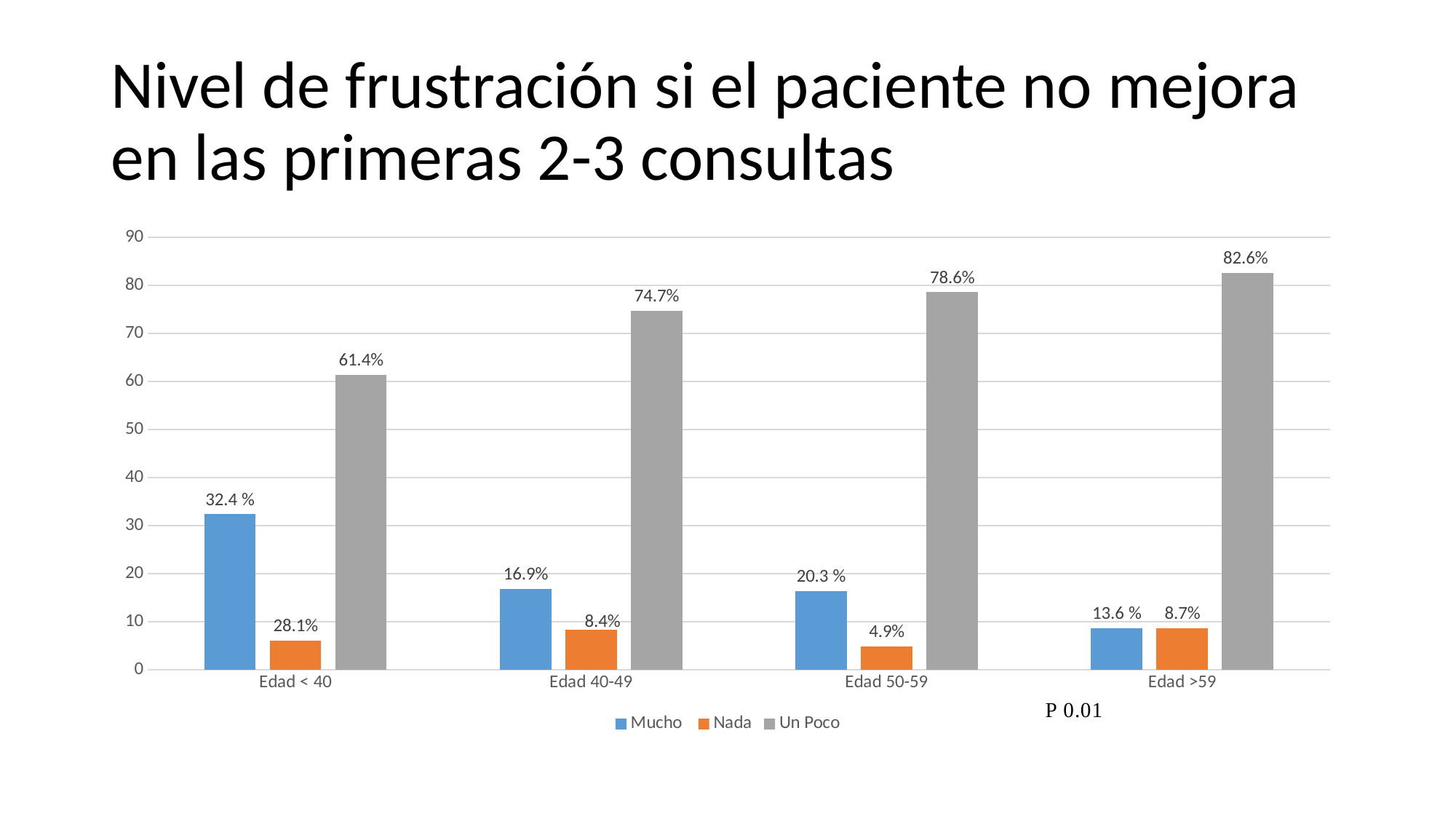

# Nivel de frustración si el paciente no mejora en las primeras 2-3 consultas

### Chart

| Category | Mucho  | Nada | Un Poco |
|---|---|---|---|
| Edad < 40 | 32.4 | 6.14 | 61.4 |
| Edad 40-49 | 16.9 | 8.4 | 74.7 |
| Edad 50-59 | 16.4 | 4.9 | 78.6 |
| Edad >59 | 8.7 | 8.7 | 82.6 |